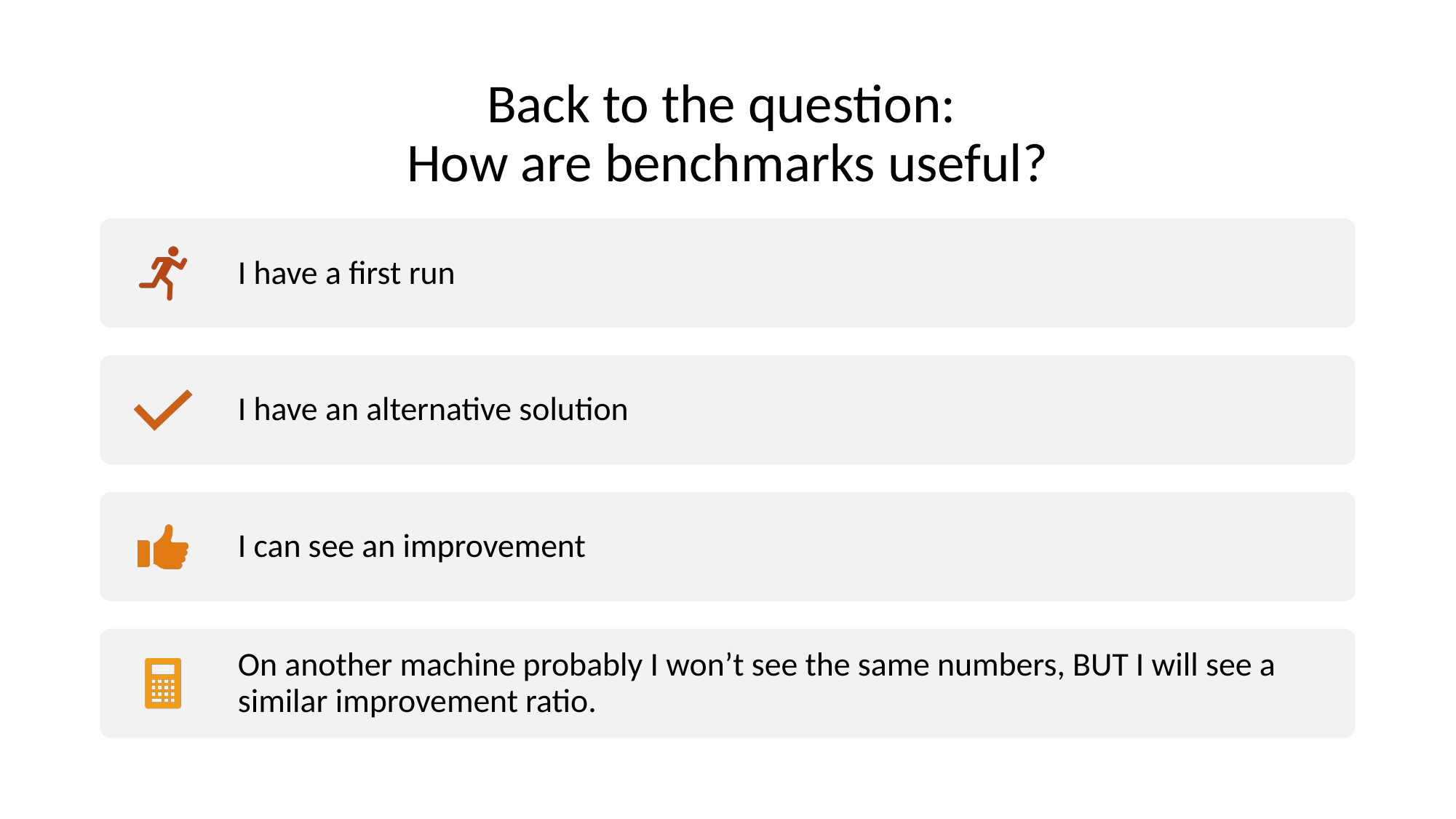

# Back to the question: How are benchmarks useful?
I have a first run
I have an alternative solution
I can see an improvement
On another machine probably I won’t see the same numbers, BUT I will see a similar improvement ratio.